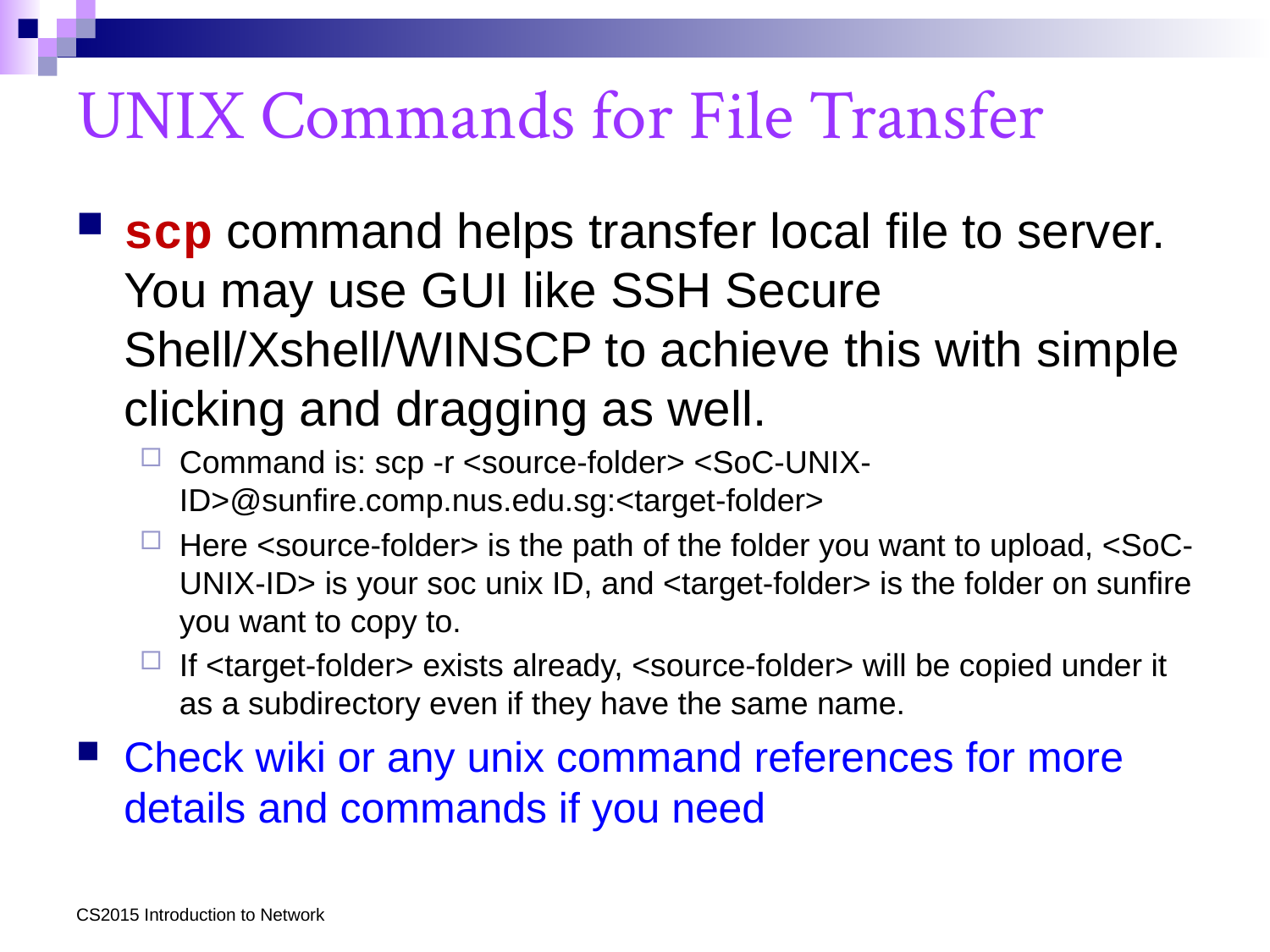

# UNIX Commands for File Transfer
scp command helps transfer local file to server. You may use GUI like SSH Secure Shell/Xshell/WINSCP to achieve this with simple clicking and dragging as well.
Command is: scp -r <source-folder> <SoC-UNIX-ID>@sunfire.comp.nus.edu.sg:<target-folder>
Here <source-folder> is the path of the folder you want to upload, <SoC-UNIX-ID> is your soc unix ID, and <target-folder> is the folder on sunfire you want to copy to.
If <target-folder> exists already, <source-folder> will be copied under it as a subdirectory even if they have the same name.
Check wiki or any unix command references for more details and commands if you need
CS2015 Introduction to Network